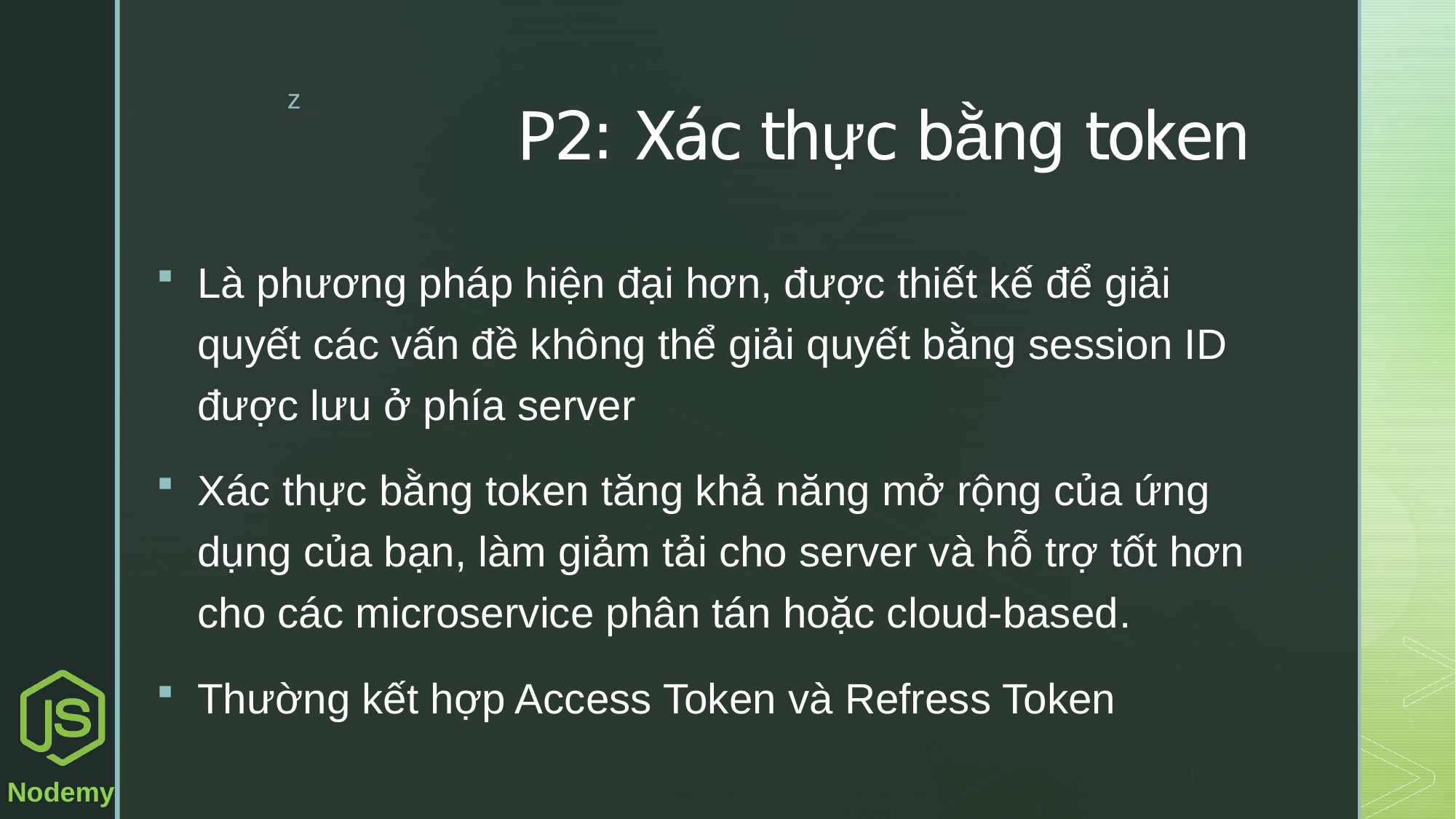

# P2: Xác thực bằng token
Là phương pháp hiện đại hơn, được thiết kế để giải quyết các vấn đề không thể giải quyết bằng session ID được lưu ở phía server
Xác thực bằng token tăng khả năng mở rộng của ứng dụng của bạn, làm giảm tải cho server và hỗ trợ tốt hơn cho các microservice phân tán hoặc cloud-based.
Thường kết hợp Access Token và Refress Token